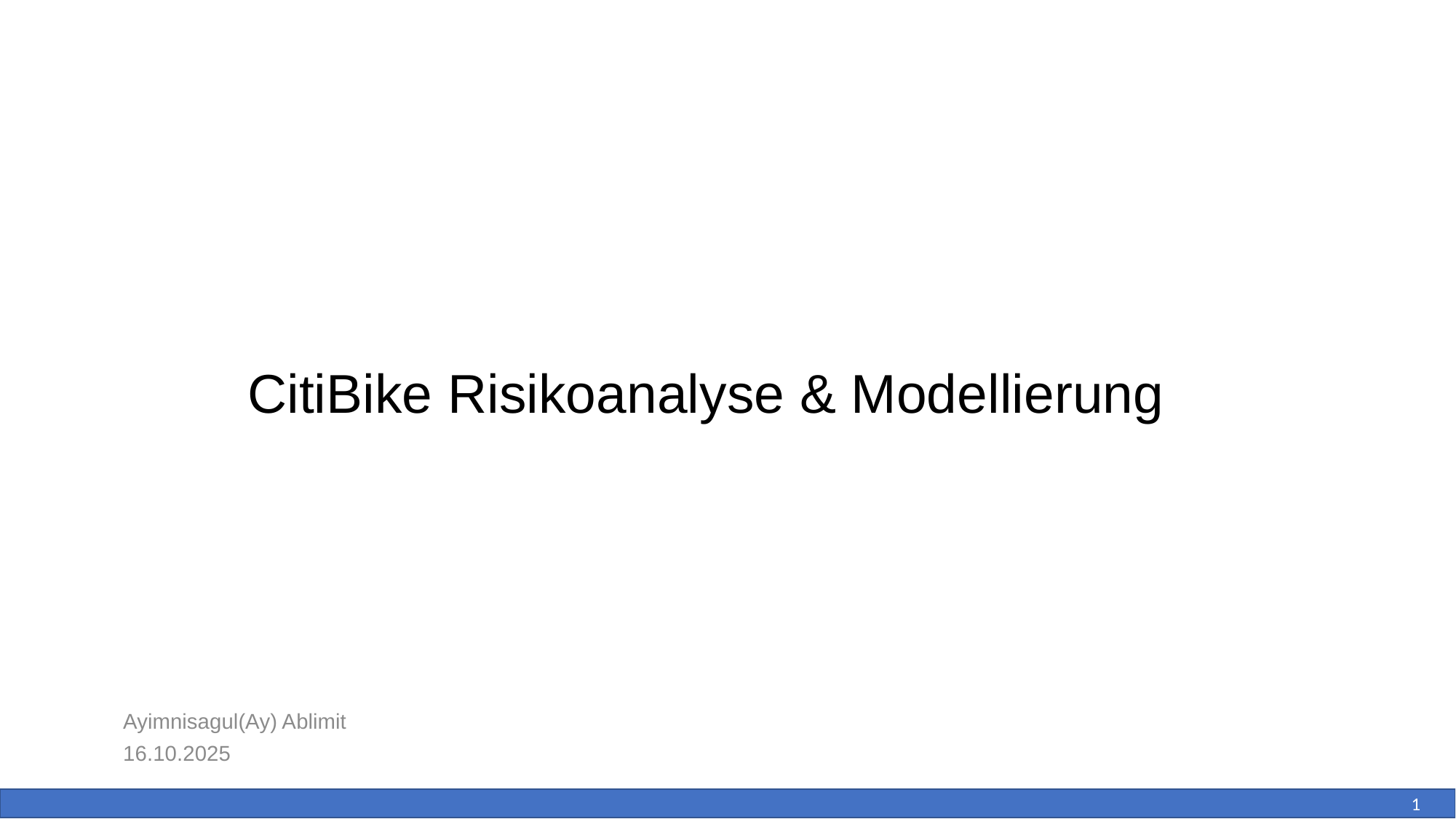

# CitiBike Risikoanalyse & Modellierung
Ayimnisagul(Ay) Ablimit
16.10.2025
1